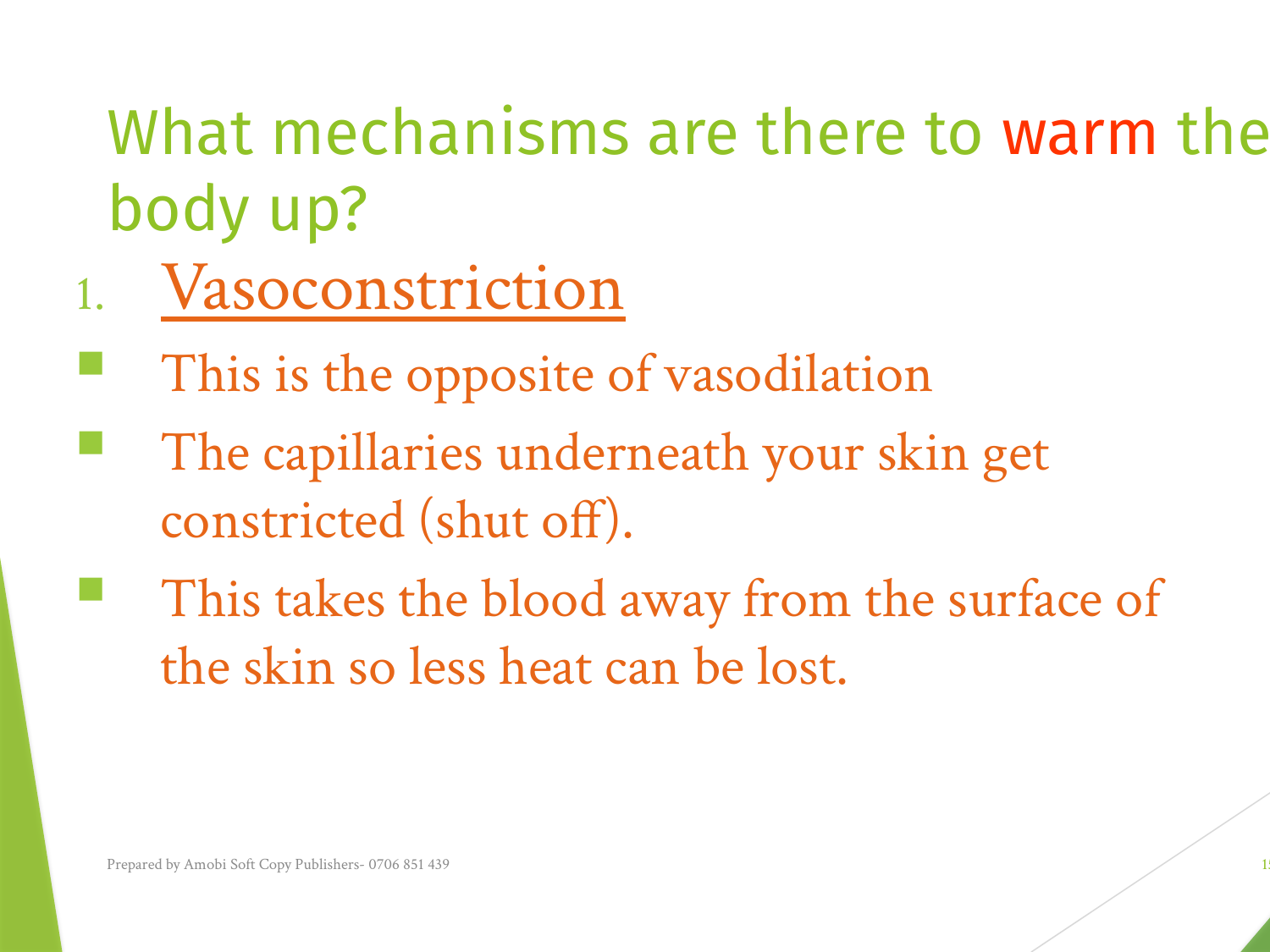

# What mechanisms are there to warm the body up?
Vasoconstriction
This is the opposite of vasodilation
The capillaries underneath your skin get constricted (shut off).
This takes the blood away from the surface of the skin so less heat can be lost.
Prepared by Amobi Soft Copy Publishers- 0706 851 439
15